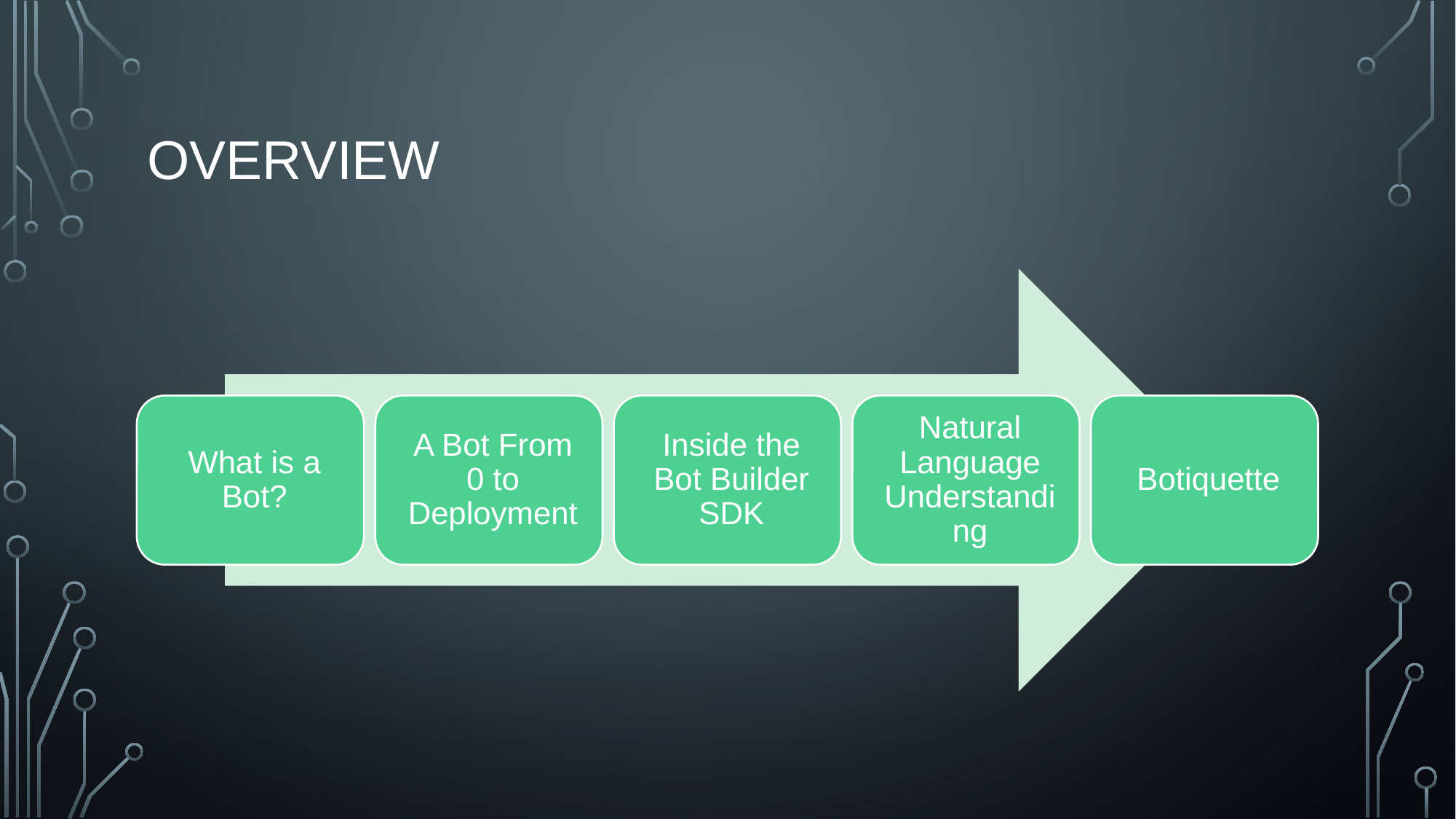

# Overview
What is a Bot?
A Bot From 0 to Deployment
Inside the Bot Builder SDK
Natural Language Understanding
Botiquette